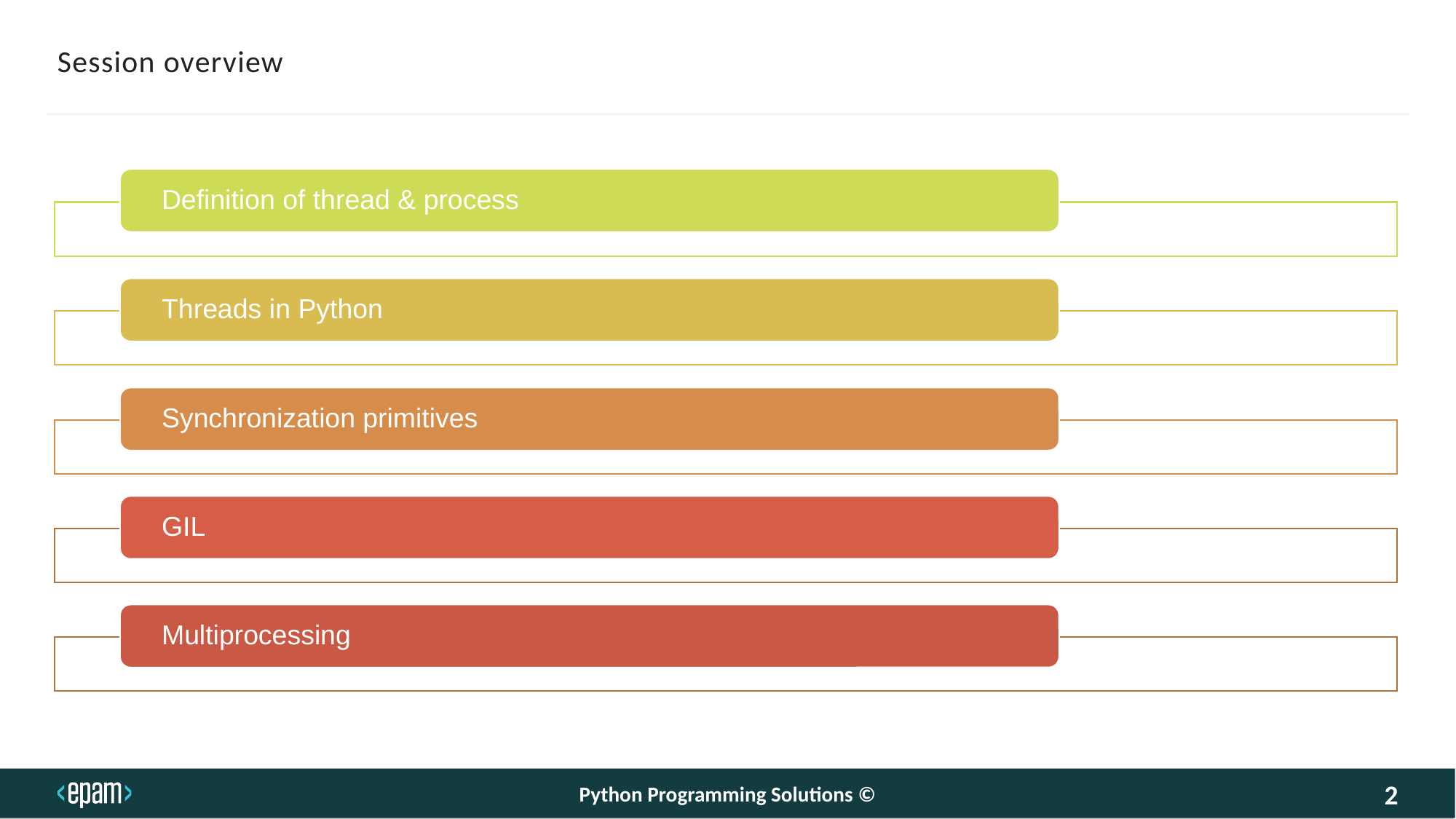

Session overview
Definition of thread & process

Threads in Python

Synchronization primitives

GIL

Multiprocessing

Python Programming Solutions ©
2